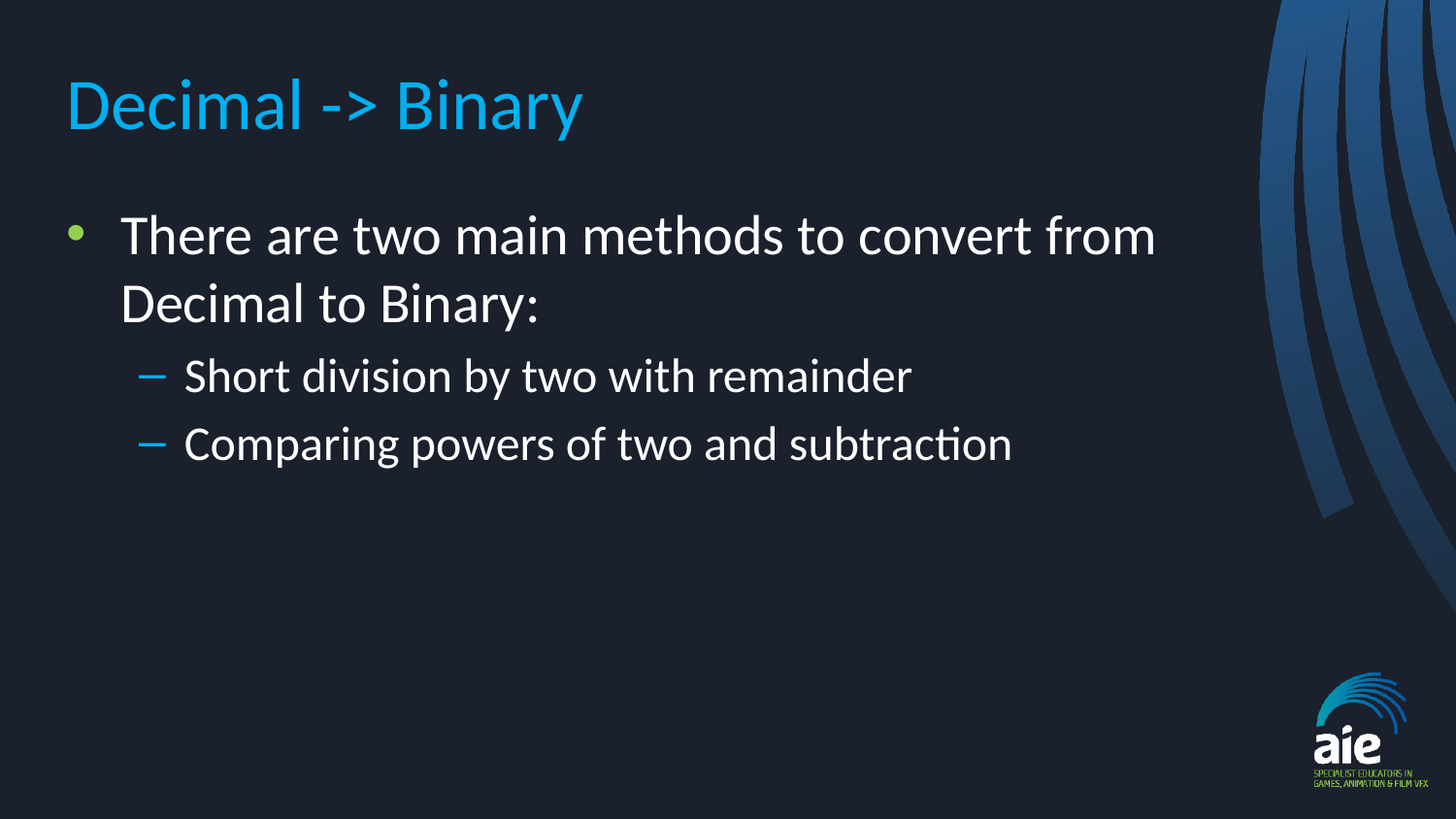

# Decimal -> Binary
There are two main methods to convert from Decimal to Binary:
Short division by two with remainder
Comparing powers of two and subtraction